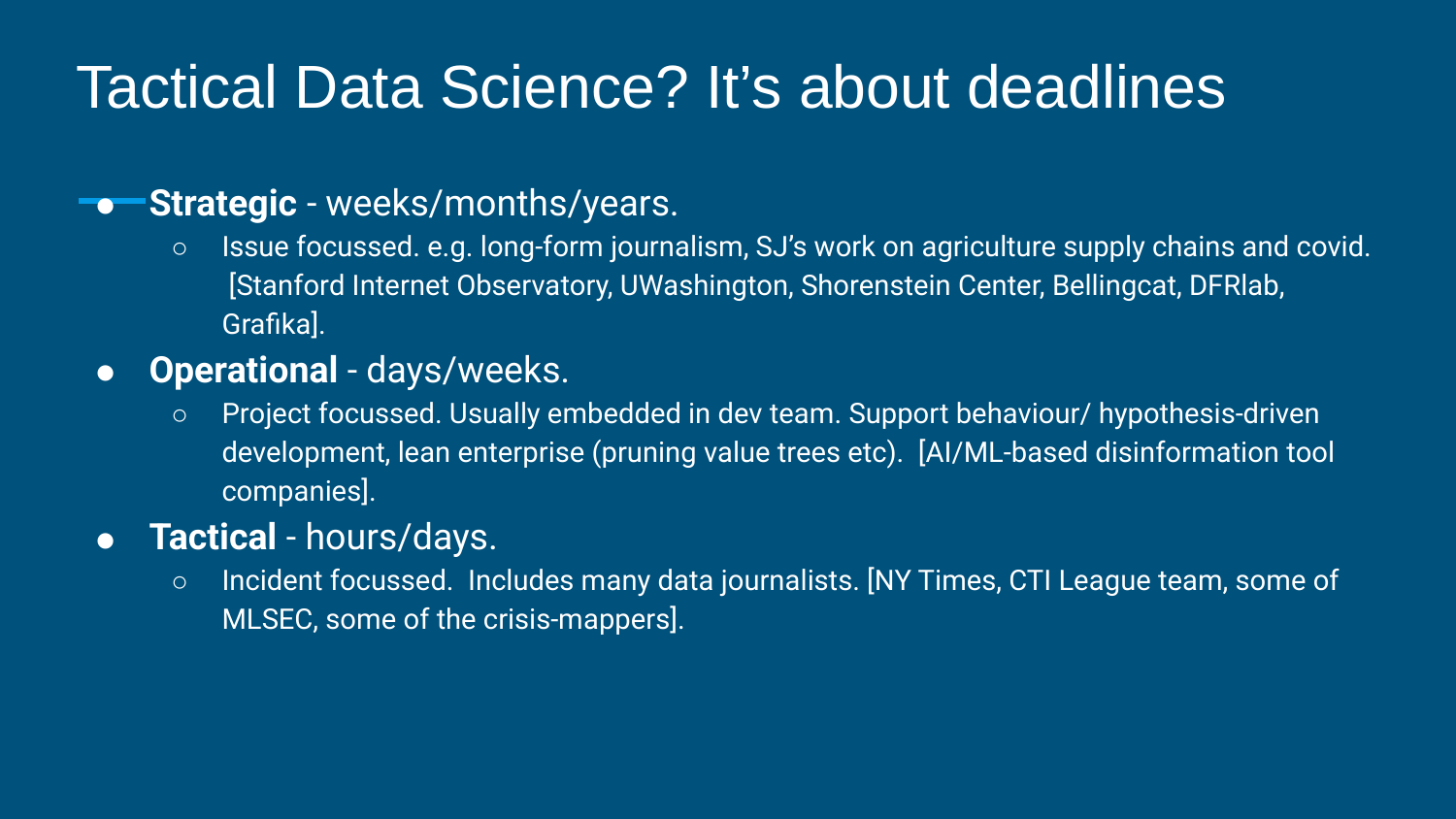

# Tactical Data Science? It’s about deadlines
Strategic - weeks/months/years.
Issue focussed. e.g. long-form journalism, SJ’s work on agriculture supply chains and covid.  [Stanford Internet Observatory, UWashington, Shorenstein Center, Bellingcat, DFRlab, Grafika].
Operational - days/weeks.
Project focussed. Usually embedded in dev team. Support behaviour/ hypothesis-driven development, lean enterprise (pruning value trees etc).  [AI/ML-based disinformation tool companies].
Tactical - hours/days.
Incident focussed.  Includes many data journalists. [NY Times, CTI League team, some of MLSEC, some of the crisis-mappers].